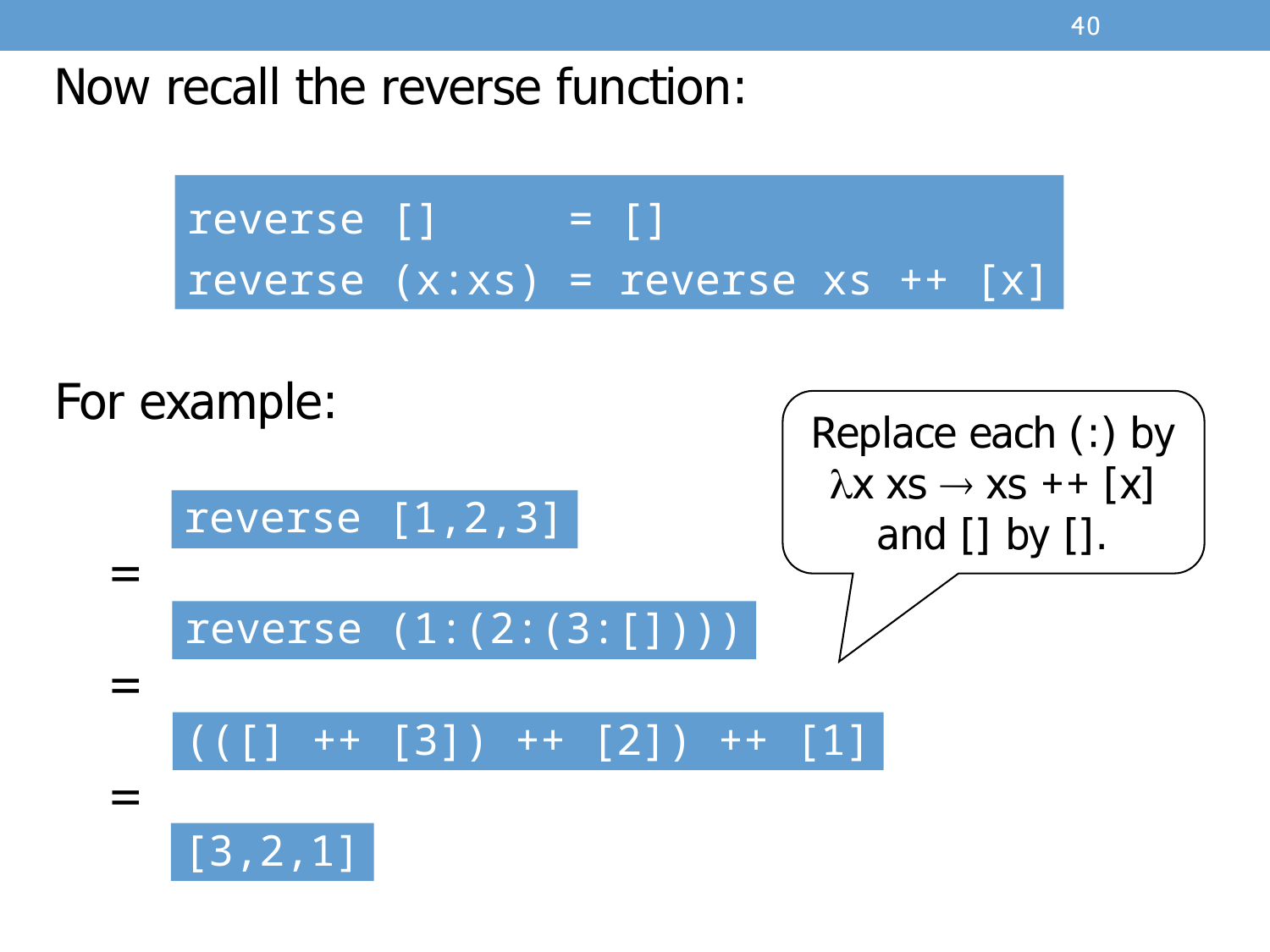

40
Now recall the reverse function:
reverse []     = []
reverse (x:xs) = reverse xs ++ [x]
For example:
Replace each (:) by λx xs → xs ++ [x] and [] by [].
reverse [1,2,3]
=
reverse (1:(2:(3:[])))
=
(([] ++ [3]) ++ [2]) ++ [1]
=
[3,2,1]